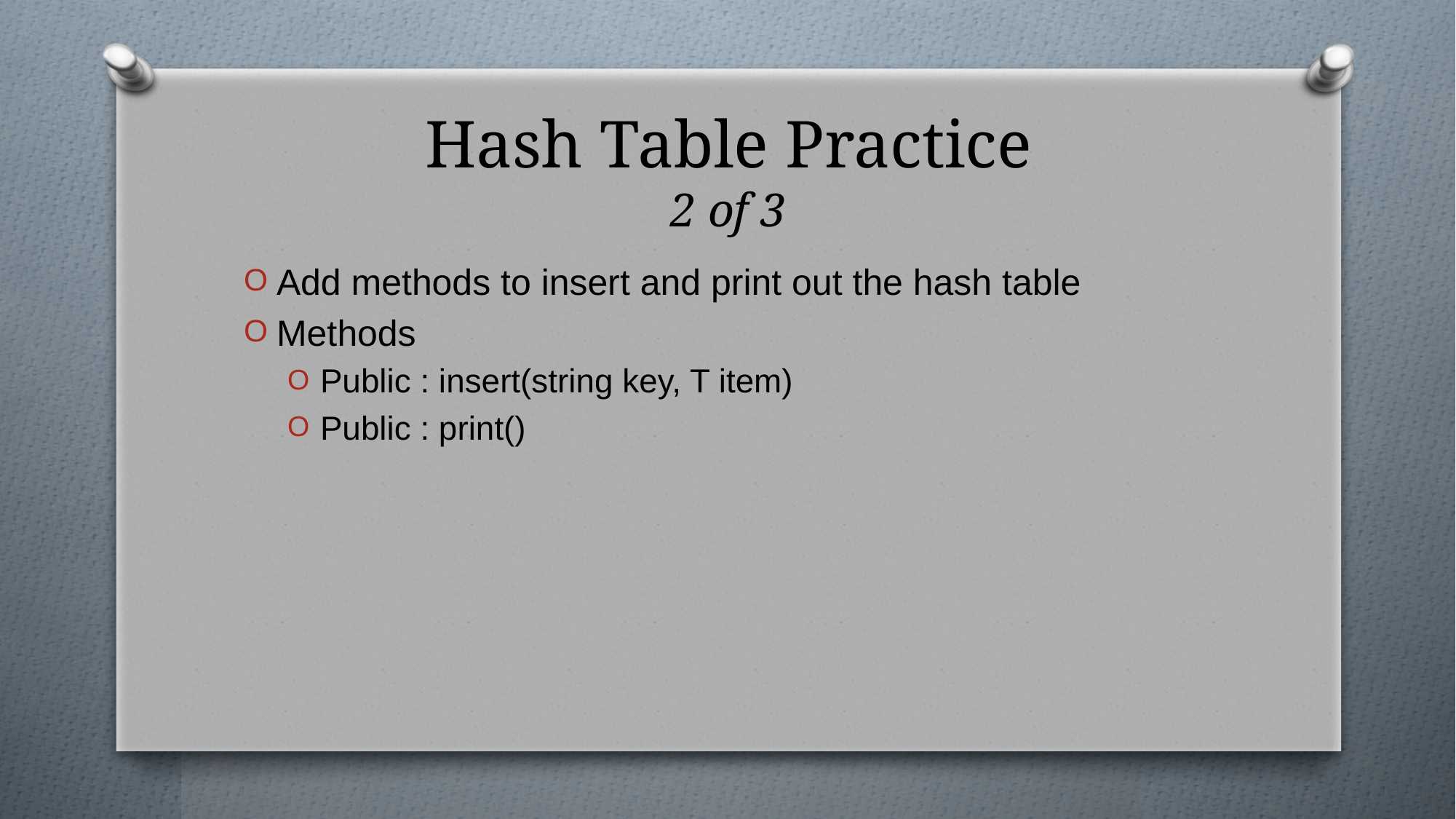

# Hash Table Practice 2 of 3
Add methods to insert and print out the hash table
Methods
Public : insert(string key, T item)
Public : print()